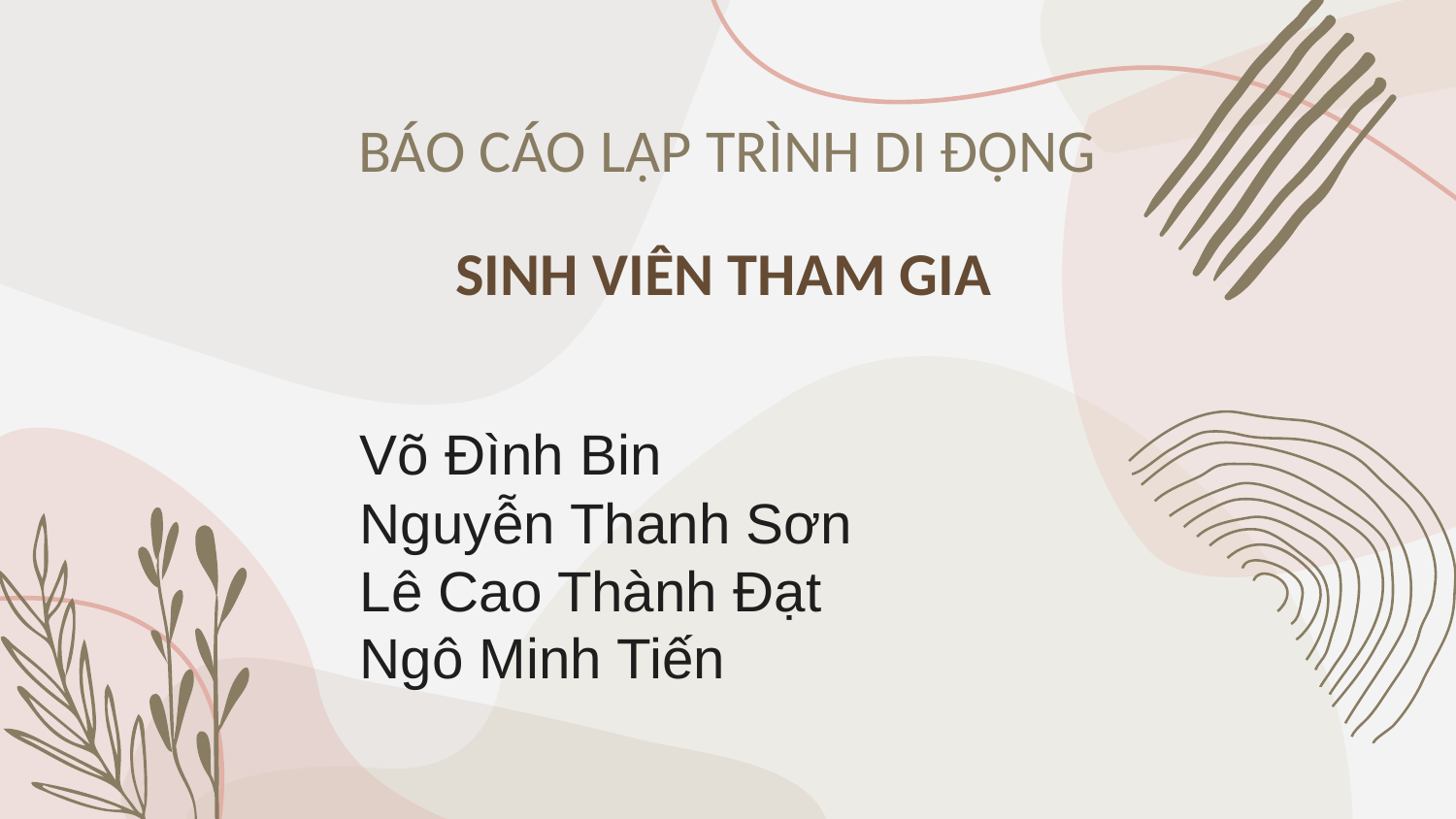

BÁO CÁO LẬP TRÌNH DI ĐỘNG
# SINH VIÊN THAM GIA

Võ Đình Bin
Nguyễn Thanh Sơn
Lê Cao Thành Đạt
Ngô Minh Tiến